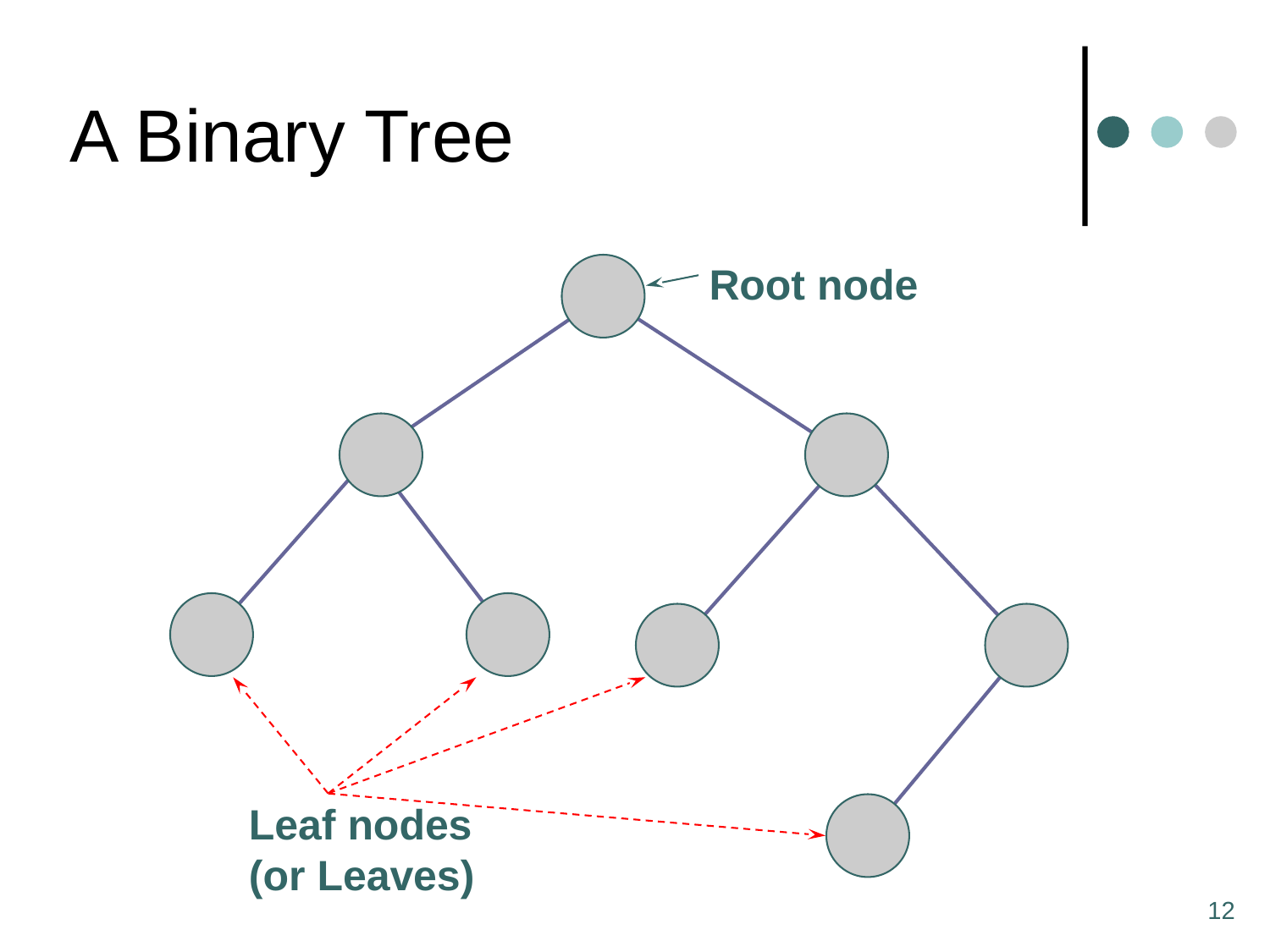

# A Binary Tree
Root node

Leaf nodes
(or Leaves)

12